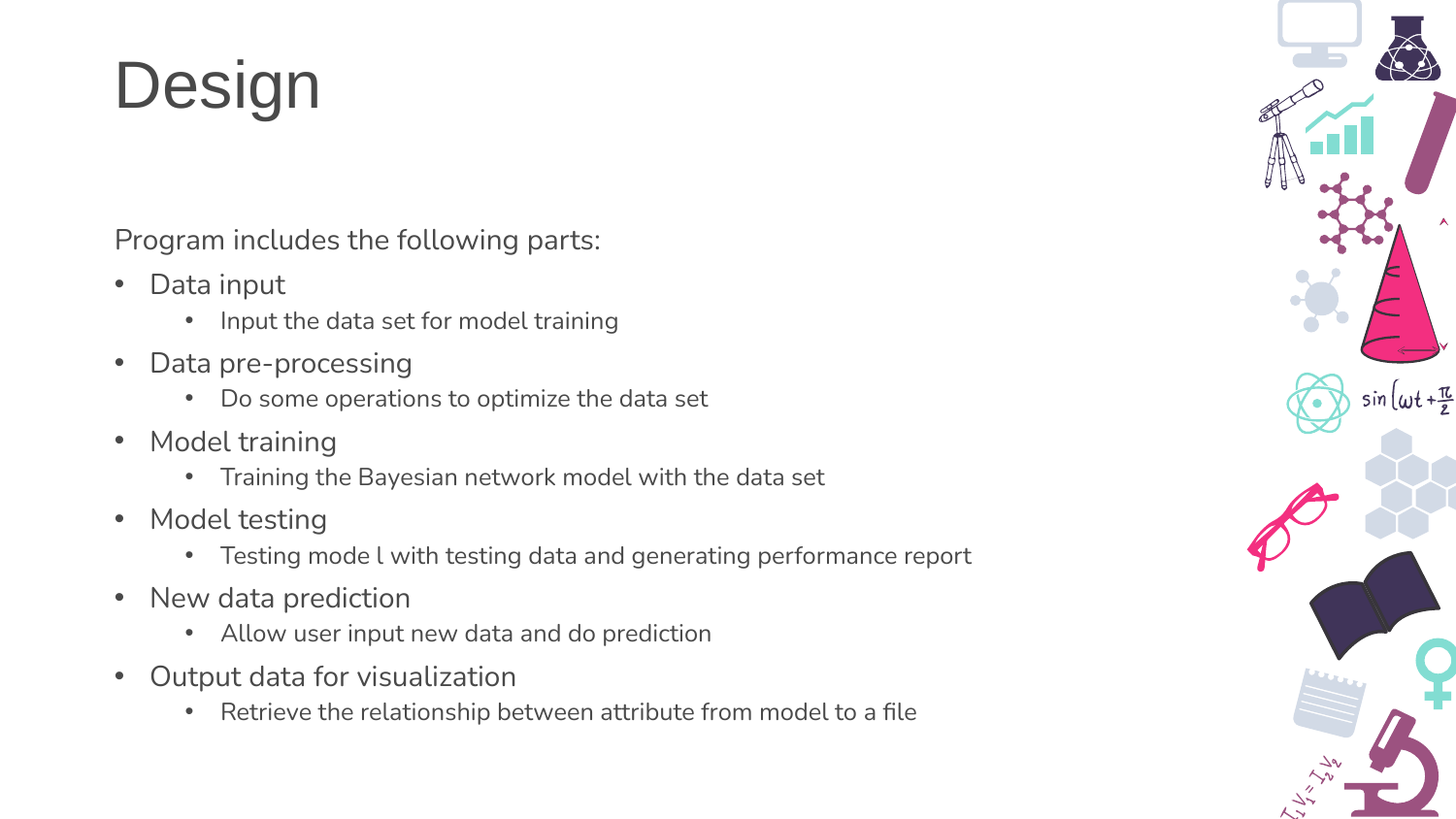

Design
Program includes the following parts:
Data input
Input the data set for model training
Data pre-processing
Do some operations to optimize the data set
Model training
Training the Bayesian network model with the data set
Model testing
Testing mode l with testing data and generating performance report
New data prediction
Allow user input new data and do prediction
Output data for visualization
Retrieve the relationship between attribute from model to a file